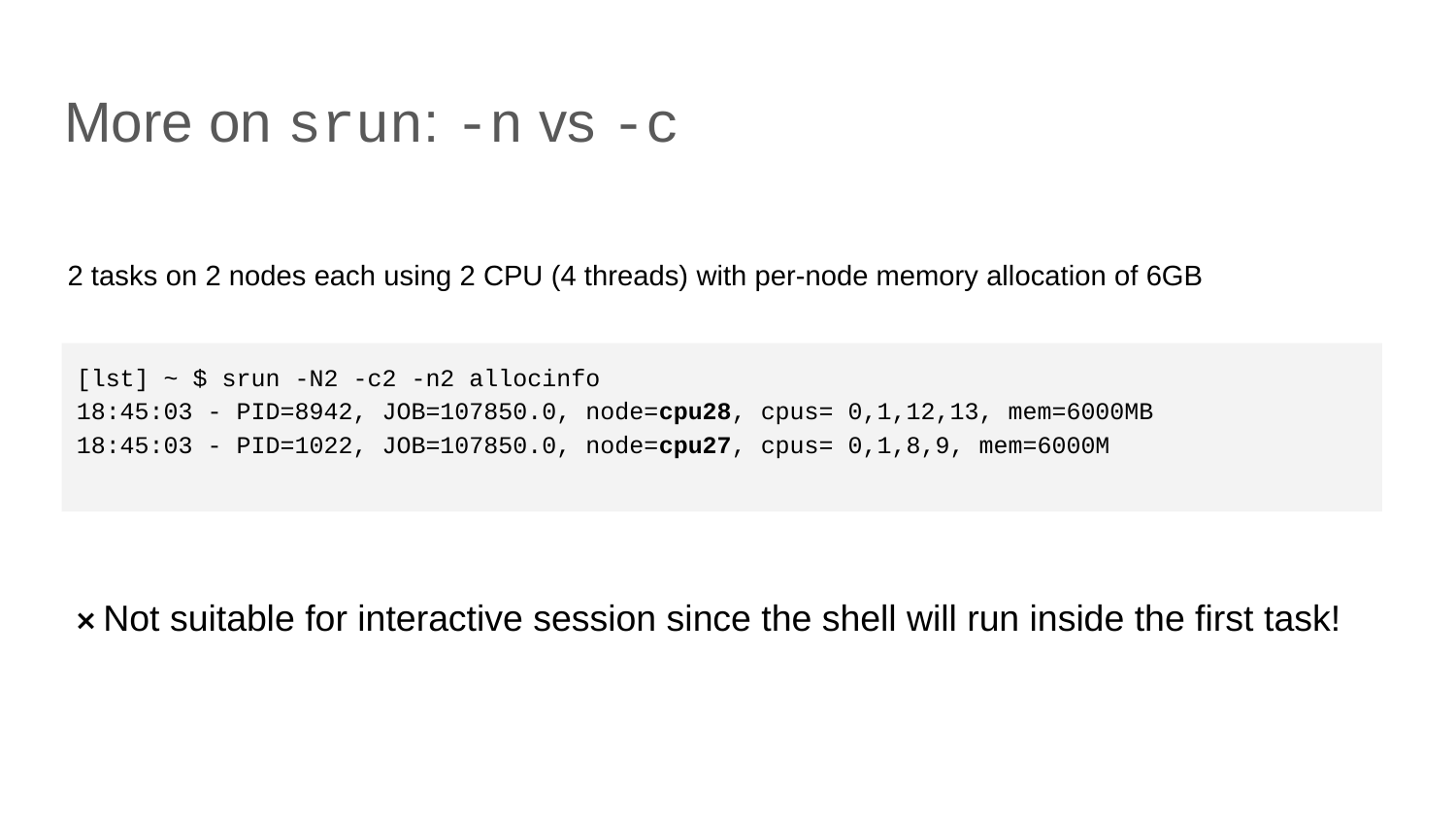

# More on srun: -n vs -c
2 tasks on 2 nodes each using 2 CPU (4 threads) with per-node memory allocation of 6GB
[lst] ~ $ srun -N2 -c2 -n2 allocinfo
18:45:03 - PID=8942, JOB=107850.0, node=cpu28, cpus= 0,1,12,13, mem=6000MB
18:45:03 - PID=1022, JOB=107850.0, node=cpu27, cpus= 0,1,8,9, mem=6000M

❌ Not suitable for interactive session since the shell will run inside the first task!